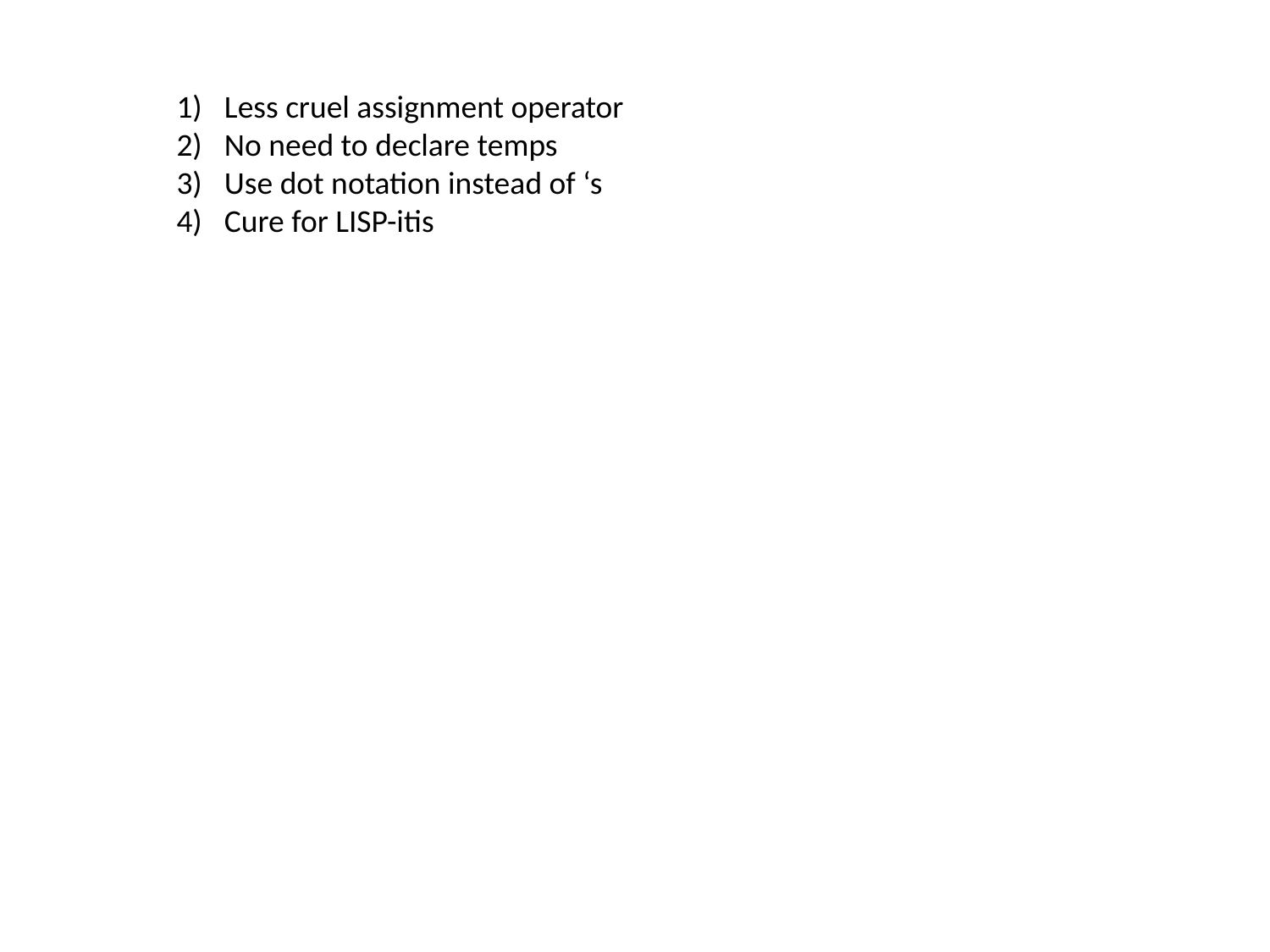

Less cruel assignment operator
No need to declare temps
Use dot notation instead of ‘s
Cure for LISP-itis